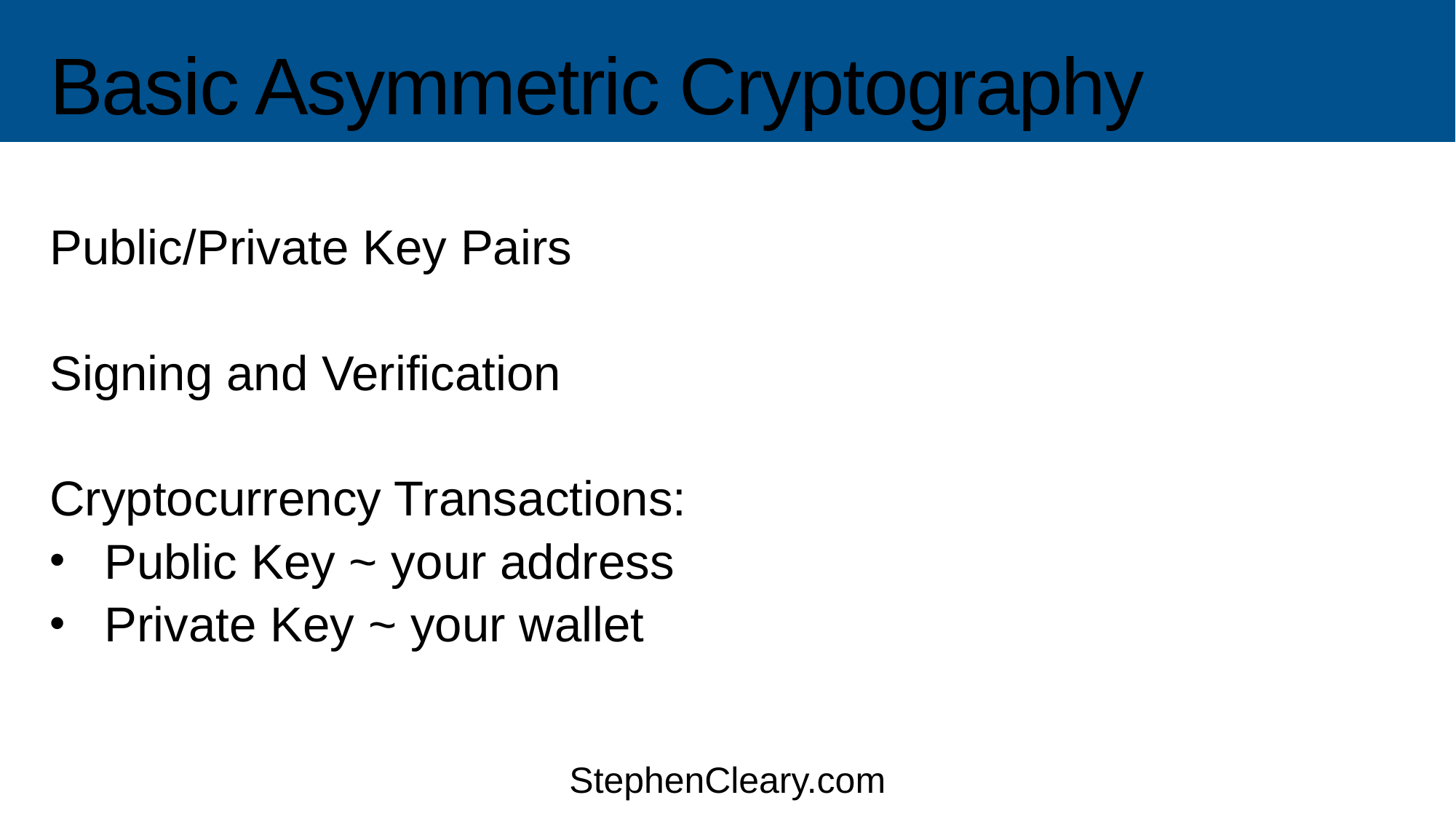

# Basic Asymmetric Cryptography

Public/Private Key Pairs

Signing and Verification

Cryptocurrency Transactions:
Public Key ~ your address
Private Key ~ your wallet